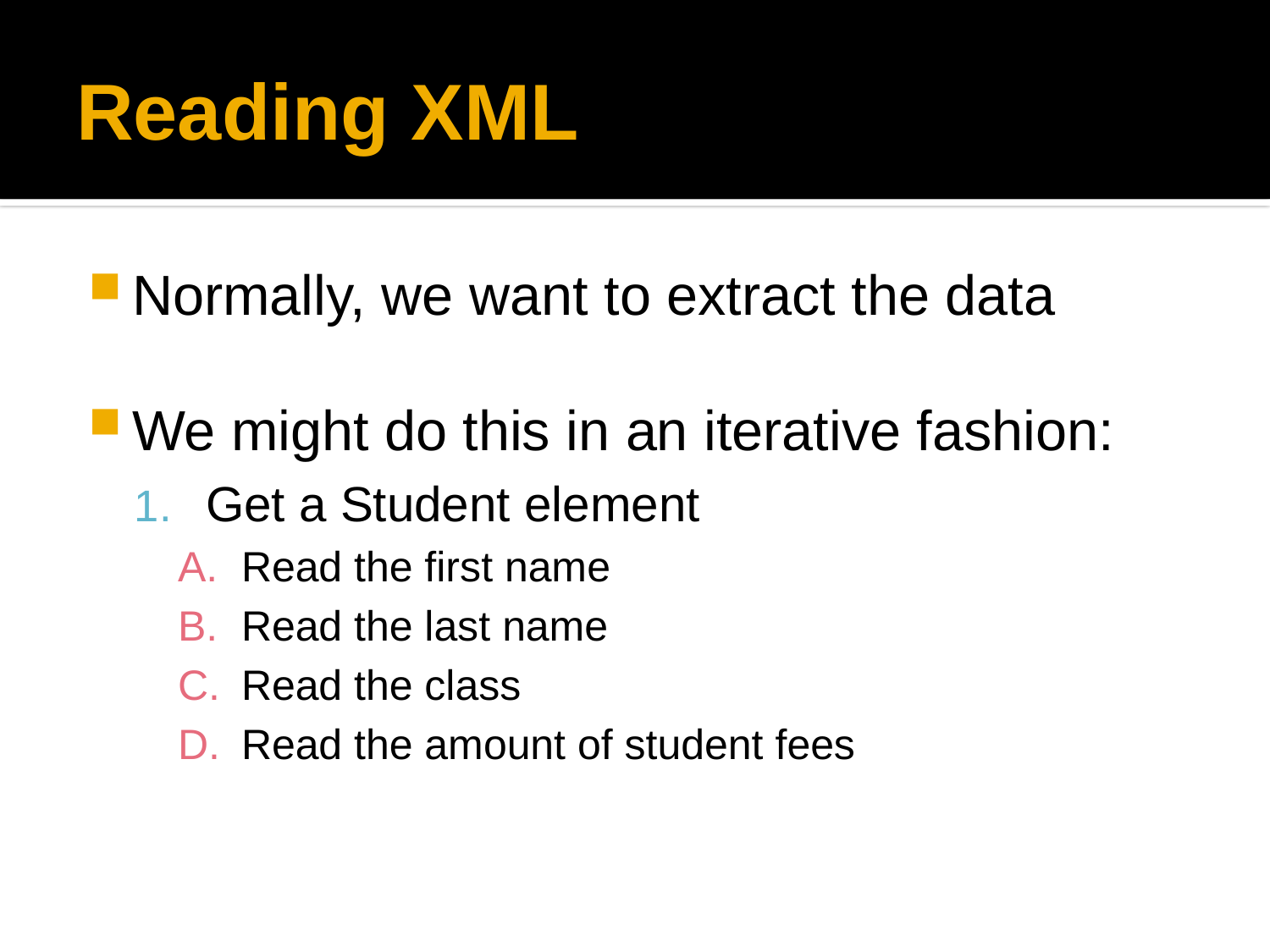

# Reading XML
Normally, we want to extract the data

We might do this in an iterative fashion:
Get a Student element
Read the first name
Read the last name
Read the class
Read the amount of student fees